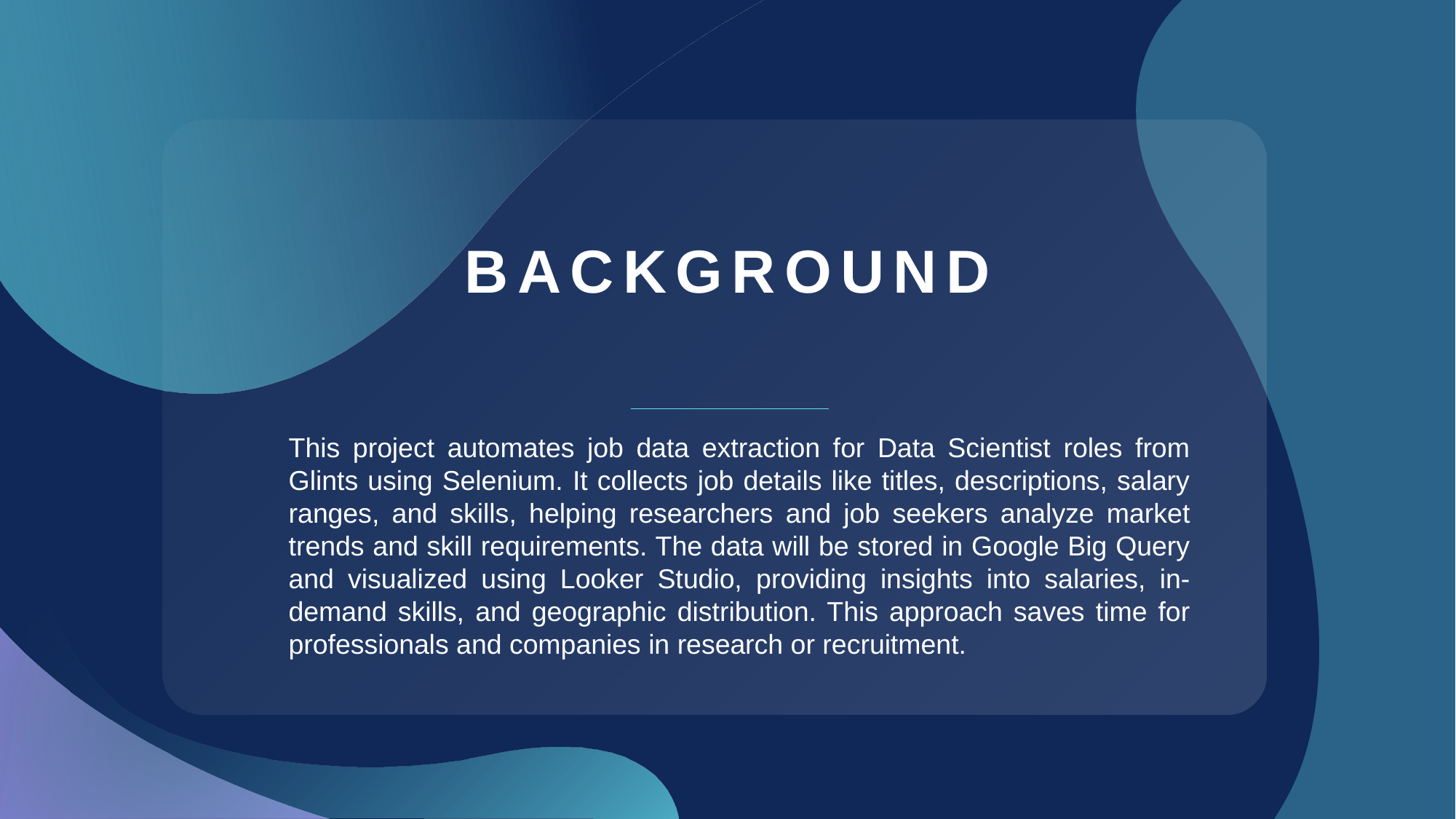

# BACKGROUND
This project automates job data extraction for Data Scientist roles from Glints using Selenium. It collects job details like titles, descriptions, salary ranges, and skills, helping researchers and job seekers analyze market trends and skill requirements. The data will be stored in Google Big Query and visualized using Looker Studio, providing insights into salaries, in-demand skills, and geographic distribution. This approach saves time for professionals and companies in research or recruitment.